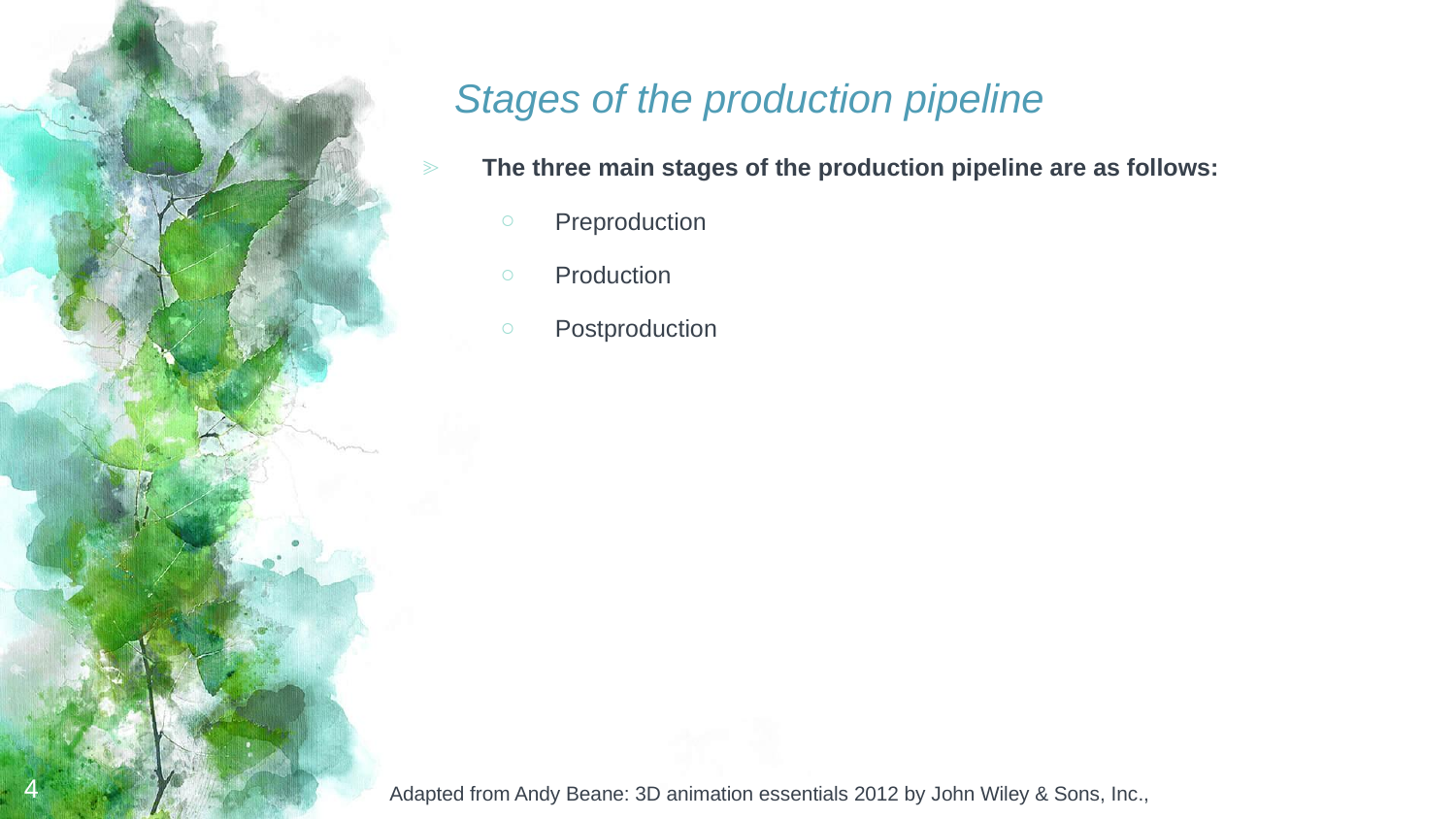

# Stages of the production pipeline
The three main stages of the production pipeline are as follows:
Preproduction
Production
Postproduction
4
Adapted from Andy Beane: 3D animation essentials 2012 by John Wiley & Sons, Inc.,